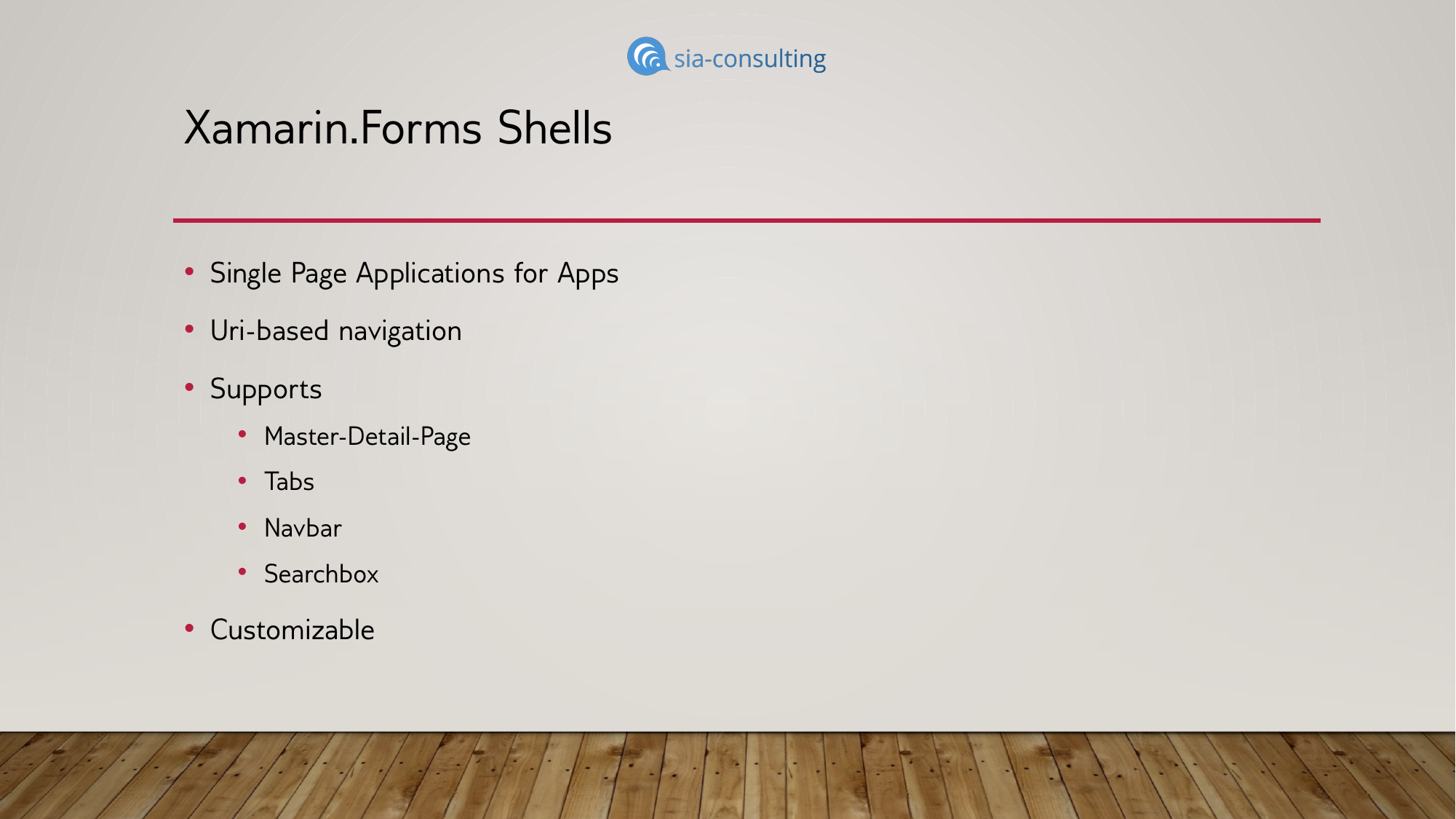

# Xamarin.Forms Shells
Single Page Applications for Apps
Uri-based navigation
Supports
Master-Detail-Page
Tabs
Navbar
Searchbox
Customizable